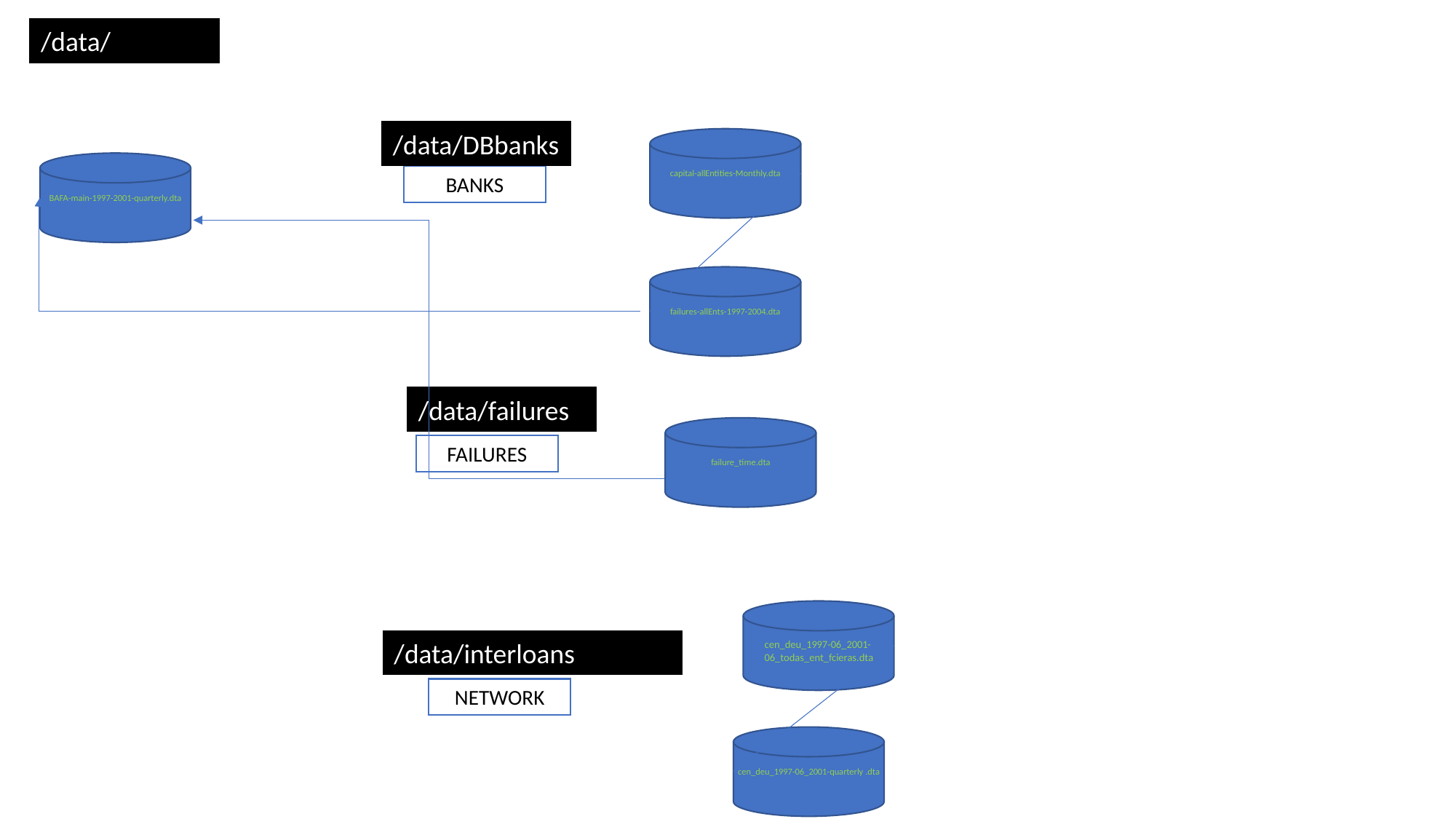

/data/
/data/DBbanks

capital-allEntities-Monthly.dta

BAFA-main-1997-2001-quarterly.dta
BANKS

failures-allEnts-1997-2004.dta

/data/failures

failure_time.dta
FAILURES

cen_deu_1997-06_2001-06_todas_ent_fcieras.dta
/data/interloans
NETWORK

cen_deu_1997-06_2001-quarterly .dta